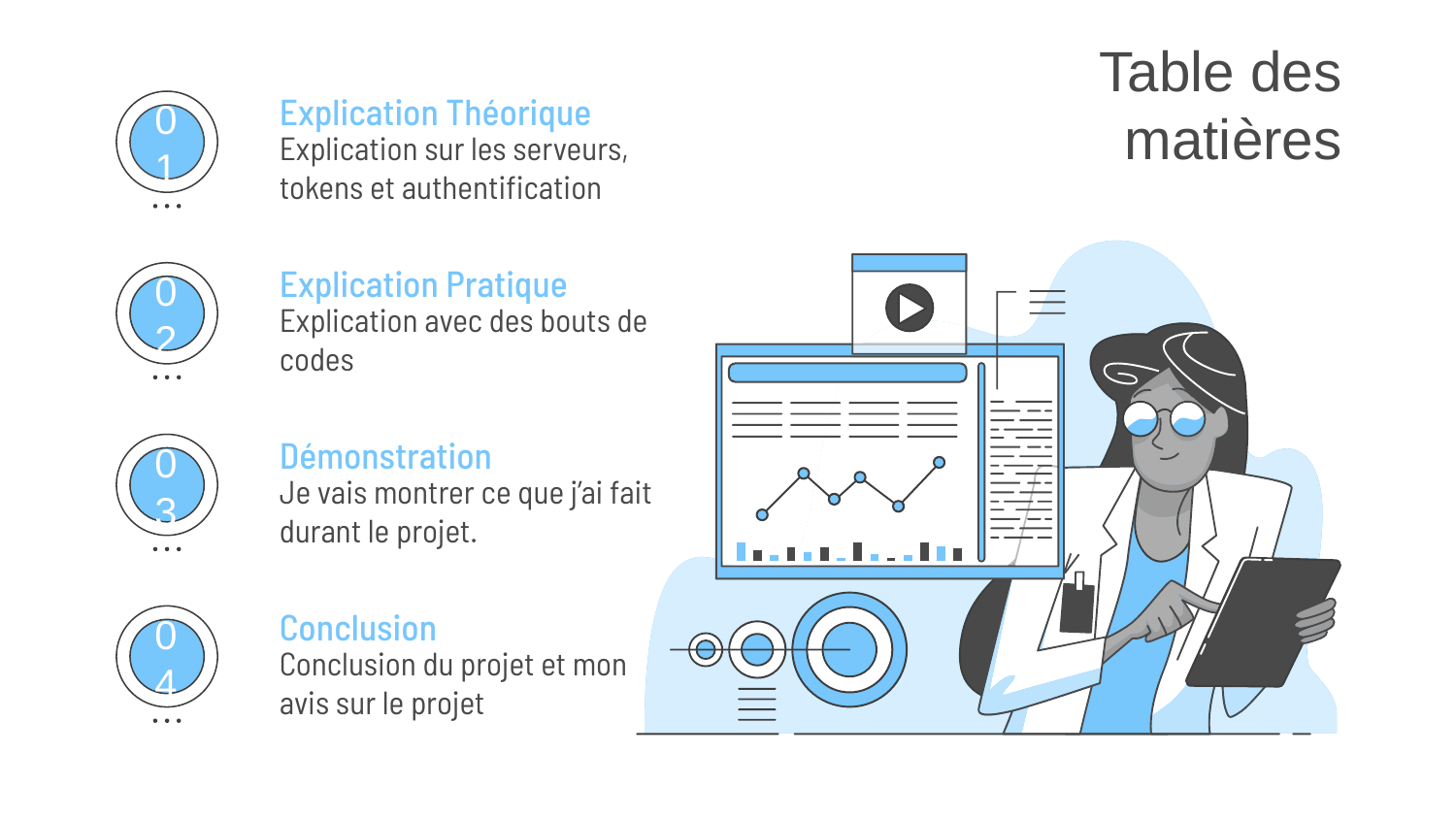

# Table des matières
Explication Théorique

Explication sur les serveurs, tokens et authentification
01
Explication Pratique

Explication avec des bouts de codes
02
Démonstration

Je vais montrer ce que j’ai fait durant le projet.
03
Conclusion

Conclusion du projet et mon avis sur le projet
04